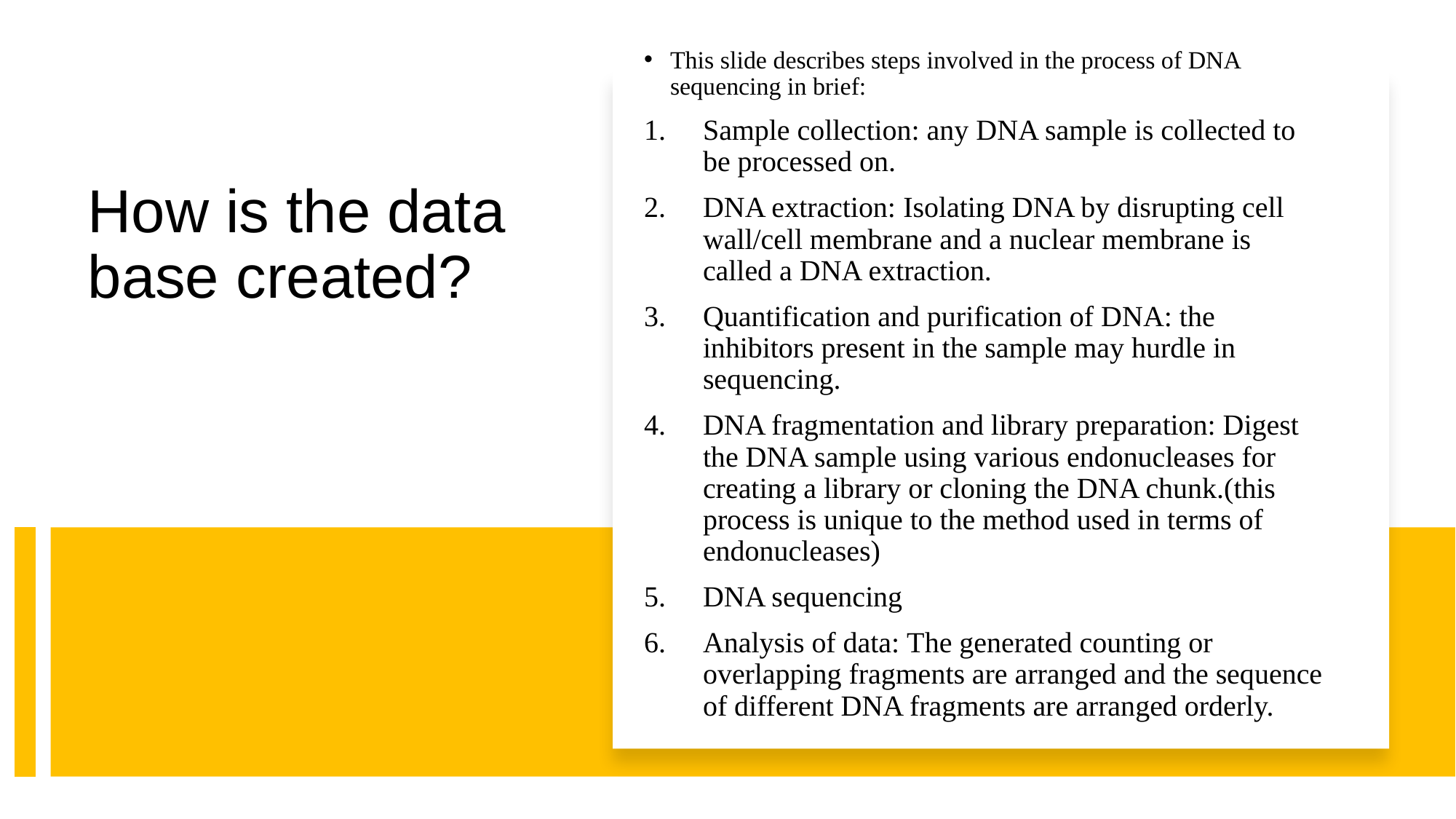

This slide describes steps involved in the process of DNA sequencing in brief:
Sample collection: any DNA sample is collected to be processed on.
DNA extraction: Isolating DNA by disrupting cell wall/cell membrane and a nuclear membrane is called a DNA extraction.
Quantification and purification of DNA: the inhibitors present in the sample may hurdle in sequencing.
DNA fragmentation and library preparation: Digest the DNA sample using various endonucleases for creating a library or cloning the DNA chunk.(this process is unique to the method used in terms of endonucleases)
DNA sequencing
Analysis of data: The generated counting or overlapping fragments are arranged and the sequence of different DNA fragments are arranged orderly.

# How is the data base created?